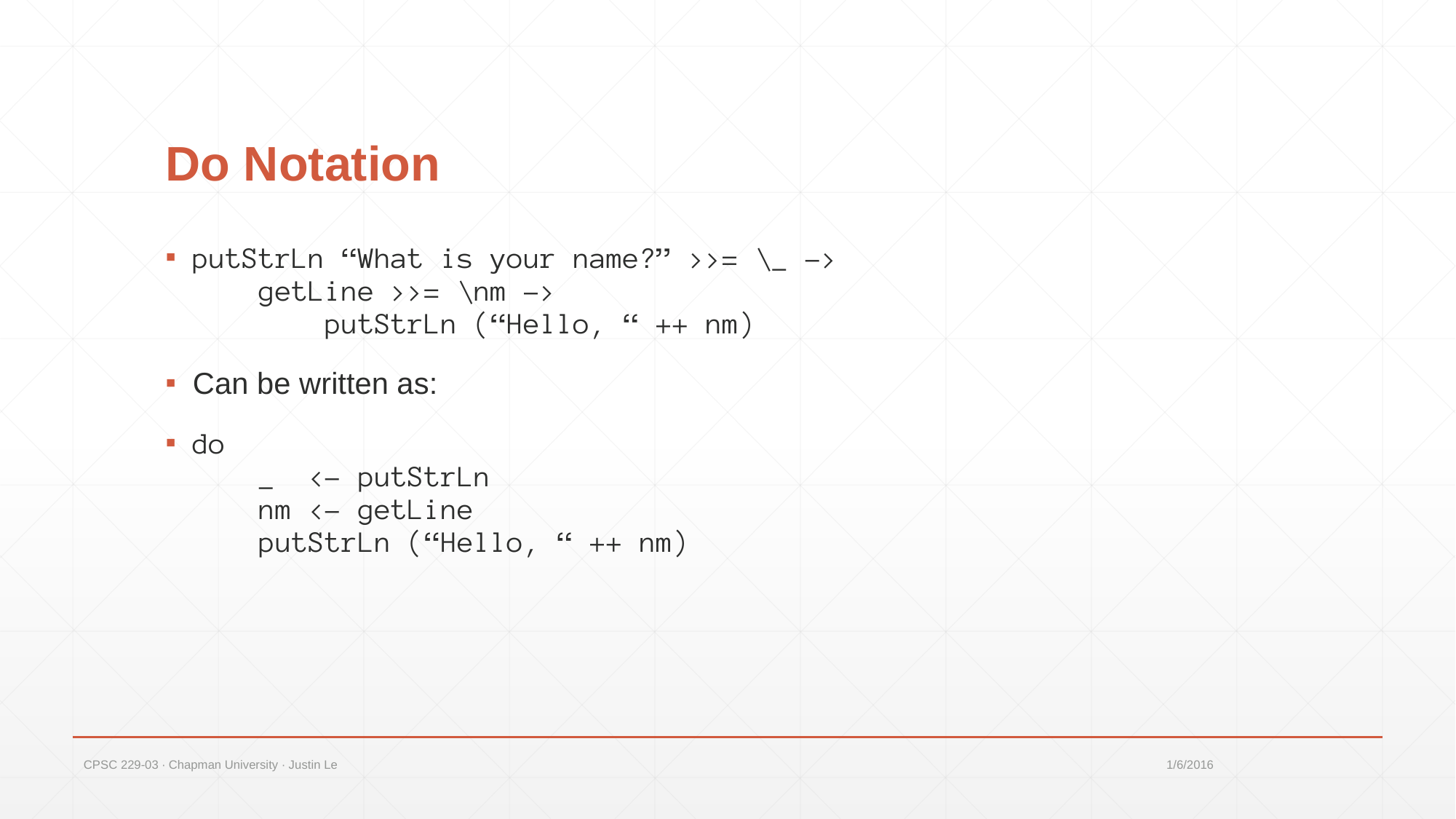

# Do Notation
putStrLn “What is your name?” >>= \_ ->
    getLine >>= \nm ->
        putStrLn (“Hello, “ ++ nm)
Can be written as:
do
    _  <- putStrLn
    nm <- getLine
    putStrLn (“Hello, “ ++ nm)
CPSC 229-03 ∙ Chapman University ∙ Justin Le
1/6/2016